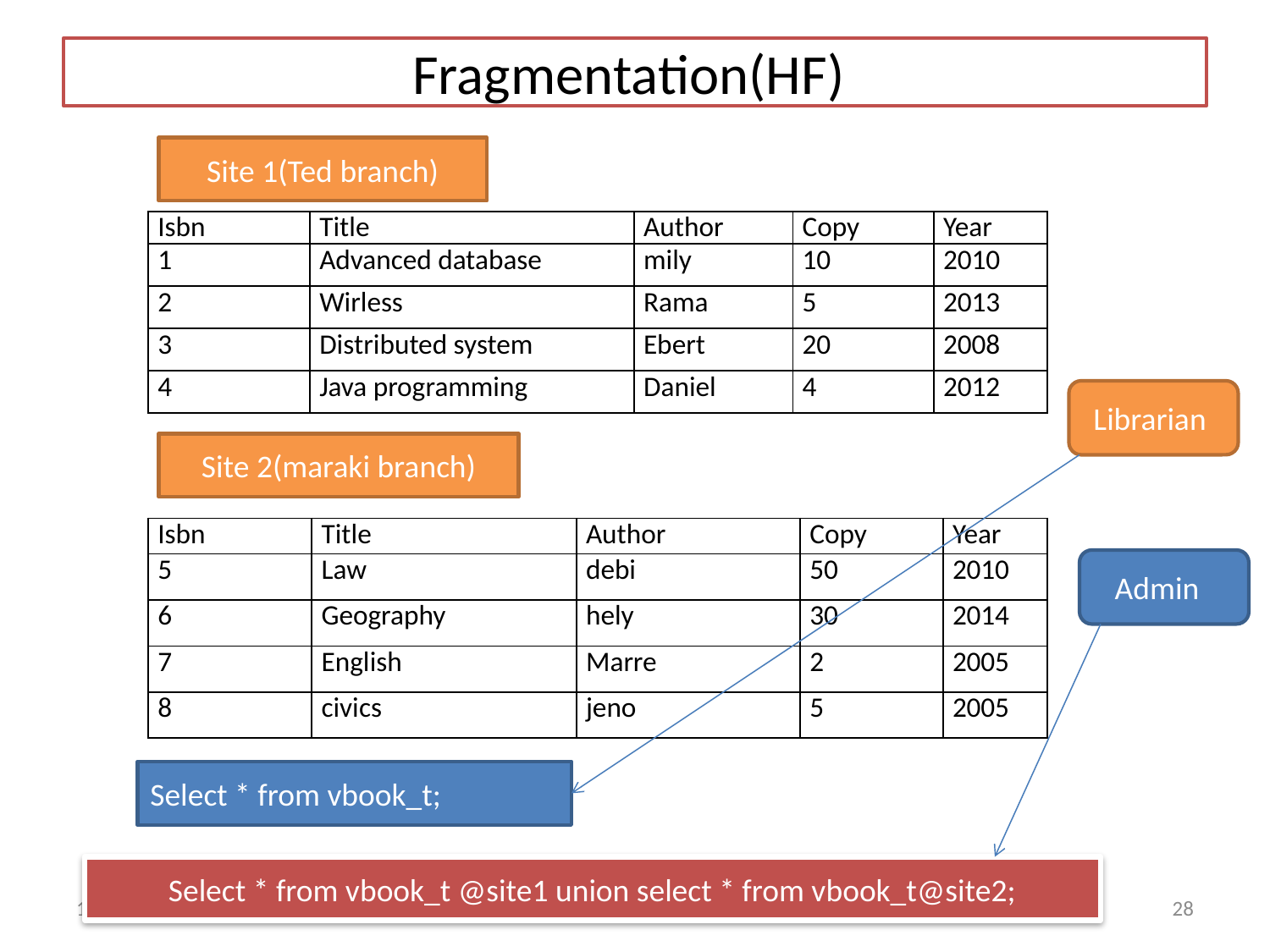

# Fragmentation(HF)
Site 1(Ted branch)
| Isbn | Title | Author | Copy | Year |
| --- | --- | --- | --- | --- |
| 1 | Advanced database | mily | 10 | 2010 |
| 2 | Wirless | Rama | 5 | 2013 |
| 3 | Distributed system | Ebert | 20 | 2008 |
| 4 | Java programming | Daniel | 4 | 2012 |
Librarian
Site 2(maraki branch)
| Isbn | Title | Author | Copy | Year |
| --- | --- | --- | --- | --- |
| 5 | Law | debi | 50 | 2010 |
| 6 | Geography | hely | 30 | 2014 |
| 7 | English | Marre | 2 | 2005 |
| 8 | civics | jeno | 5 | 2005 |
Admin
Select * from vbook_t;
Select * from vbook_t @site1 union select * from vbook_t@site2;
1/29/2016
28